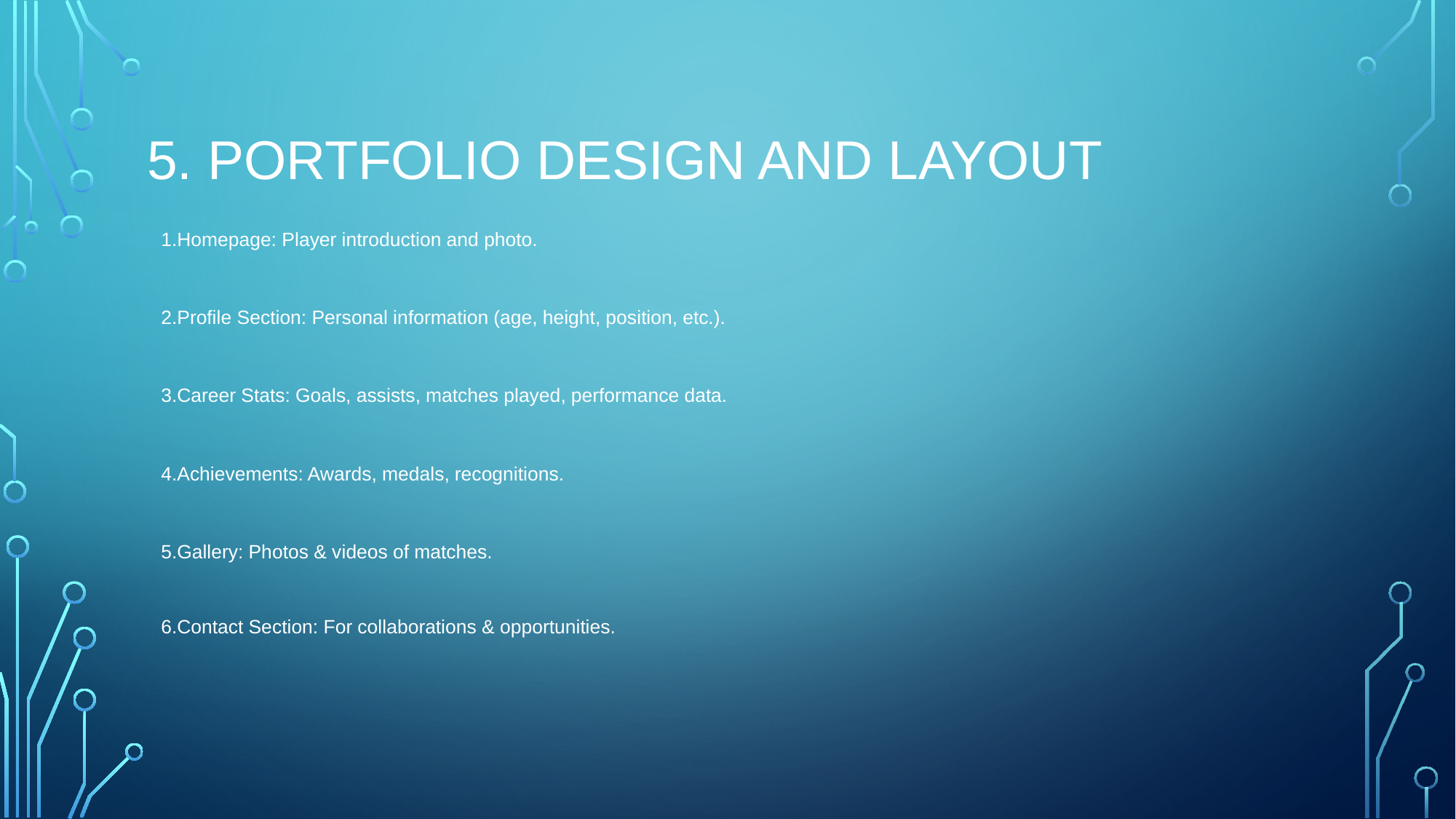

# 5. Portfolio Design and Layout
1.Homepage: Player introduction and photo.

2.Profile Section: Personal information (age, height, position, etc.).

3.Career Stats: Goals, assists, matches played, performance data.

4.Achievements: Awards, medals, recognitions.

5.Gallery: Photos & videos of matches.

6.Contact Section: For collaborations & opportunities.